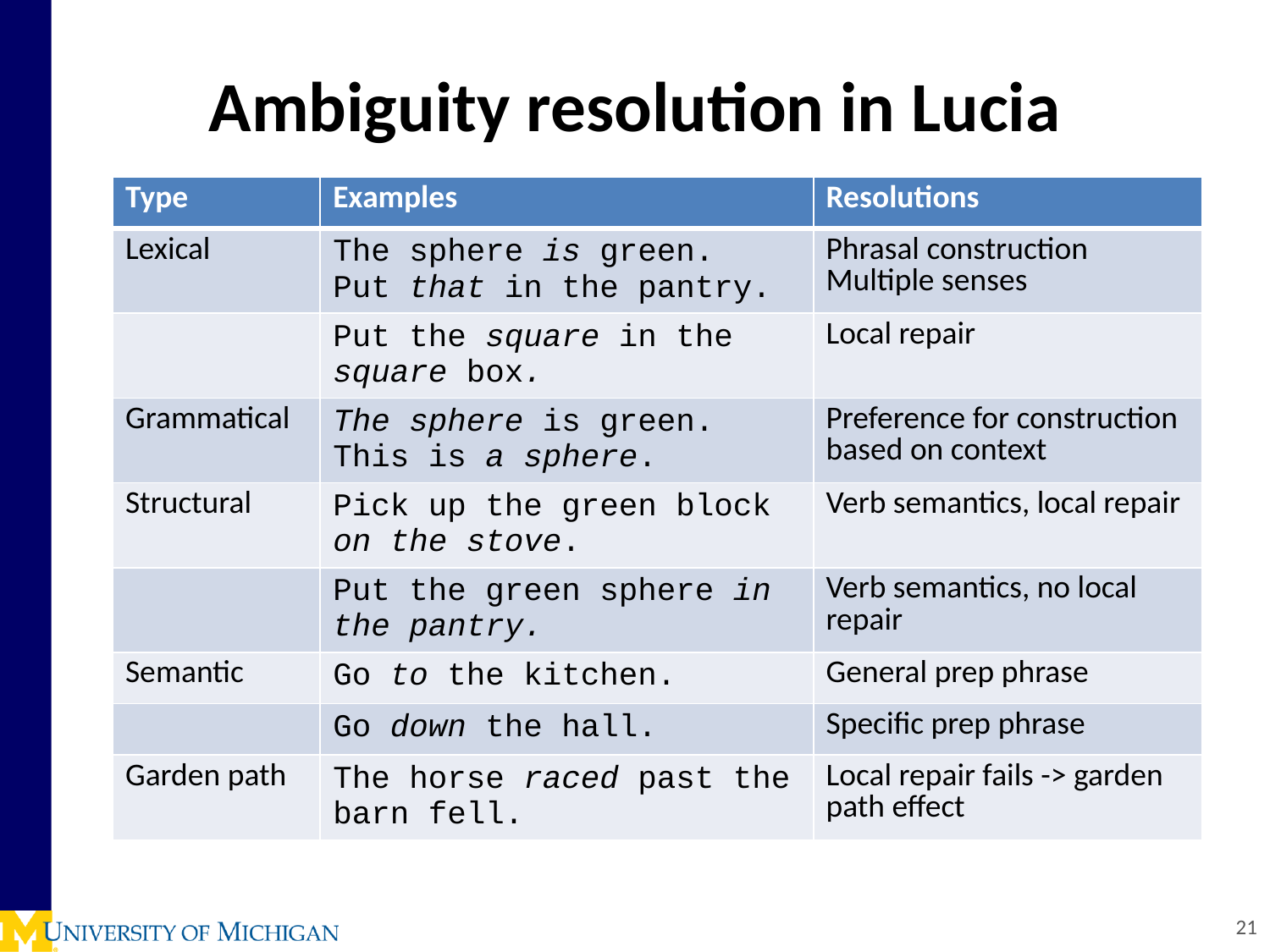

# Ambiguity resolution in Lucia
| Type | Examples | Resolutions |
| --- | --- | --- |
| Lexical | The sphere is green. Put that in the pantry. | Phrasal construction Multiple senses |
|  | Put the square in the square box. | Local repair |
| Grammatical | The sphere is green. This is a sphere. | Preference for construction based on context |
| Structural | Pick up the green block on the stove. | Verb semantics, local repair |
|  | Put the green sphere in the pantry. | Verb semantics, no local repair |
| Semantic | Go to the kitchen. | General prep phrase |
|  | Go down the hall. | Specific prep phrase |
| Garden path | The horse raced past the barn fell. | Local repair fails -> garden path effect |
21